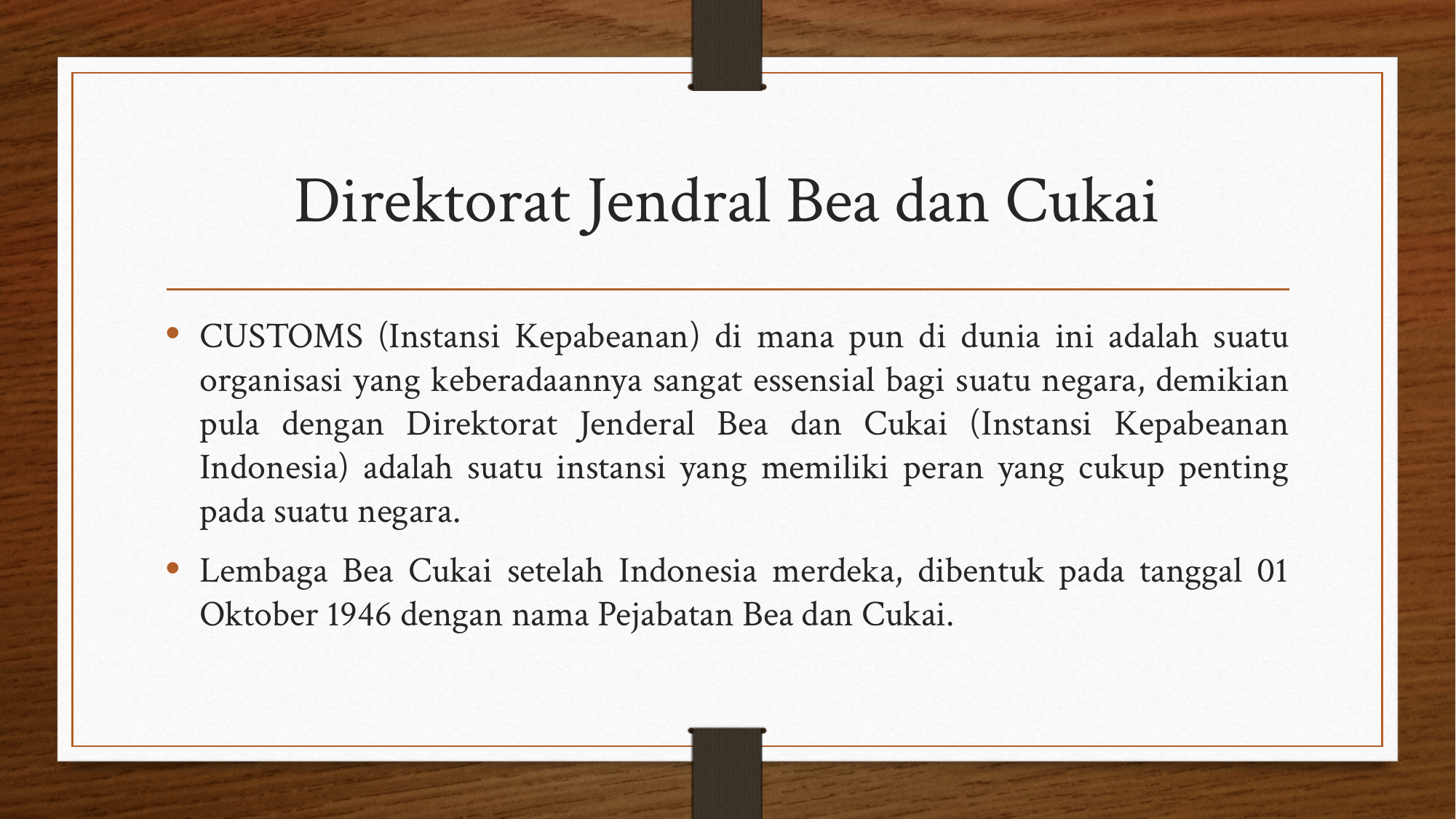

# Direktorat Jendral Bea dan Cukai
CUSTOMS (Instansi Kepabeanan) di mana pun di dunia ini adalah suatu organisasi yang keberadaannya sangat essensial bagi suatu negara, demikian pula dengan Direktorat Jenderal Bea dan Cukai (Instansi Kepabeanan Indonesia) adalah suatu instansi yang memiliki peran yang cukup penting pada suatu negara.
Lembaga Bea Cukai setelah Indonesia merdeka, dibentuk pada tanggal 01 Oktober 1946 dengan nama Pejabatan Bea dan Cukai.